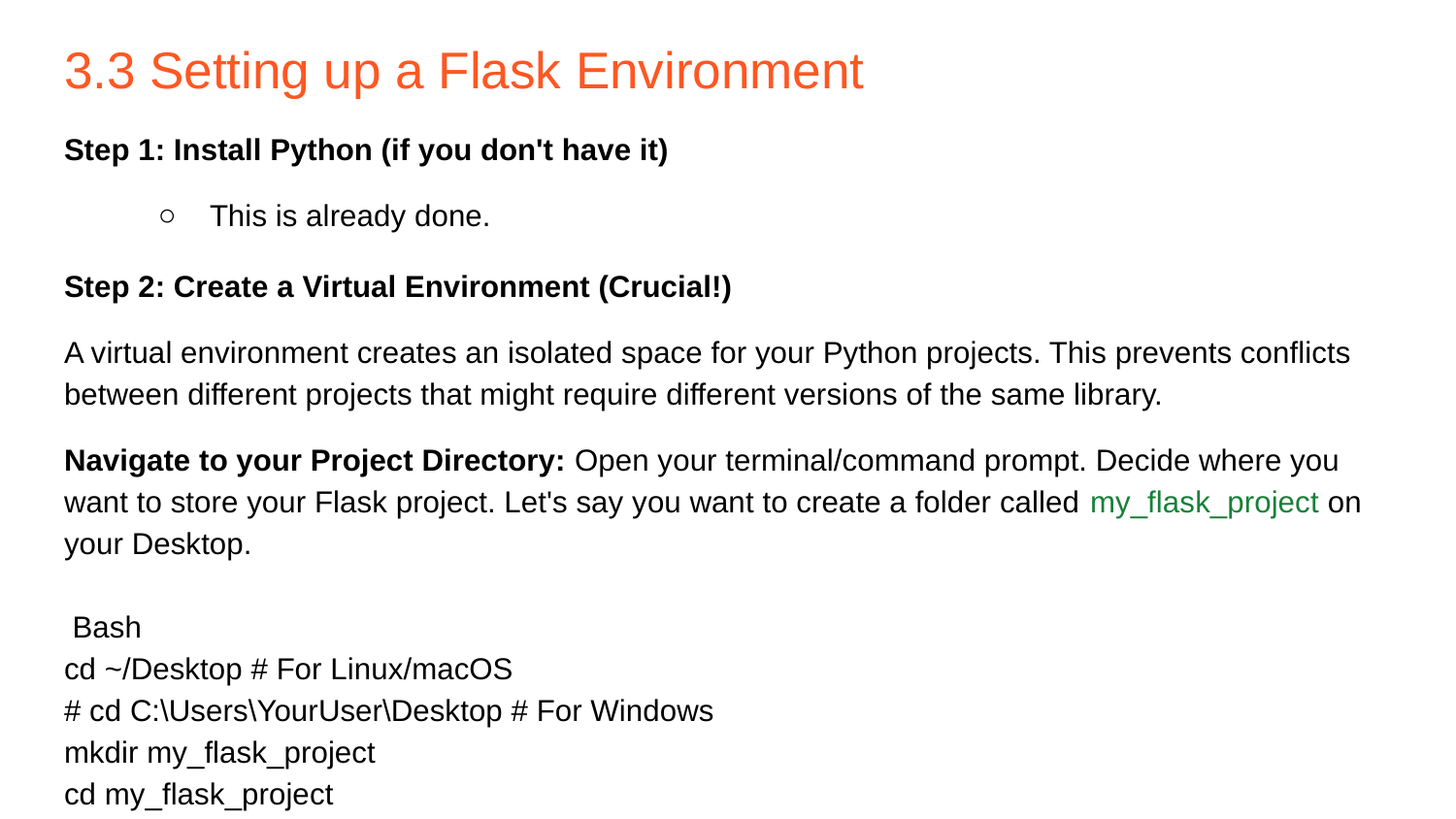

# 3.3 Setting up a Flask Environment
Step 1: Install Python (if you don't have it)
This is already done.
Step 2: Create a Virtual Environment (Crucial!)
A virtual environment creates an isolated space for your Python projects. This prevents conflicts between different projects that might require different versions of the same library.
Navigate to your Project Directory: Open your terminal/command prompt. Decide where you want to store your Flask project. Let's say you want to create a folder called my_flask_project on your Desktop.
 Bash
cd ~/Desktop # For Linux/macOS
# cd C:\Users\YourUser\Desktop # For Windows
mkdir my_flask_project
cd my_flask_project